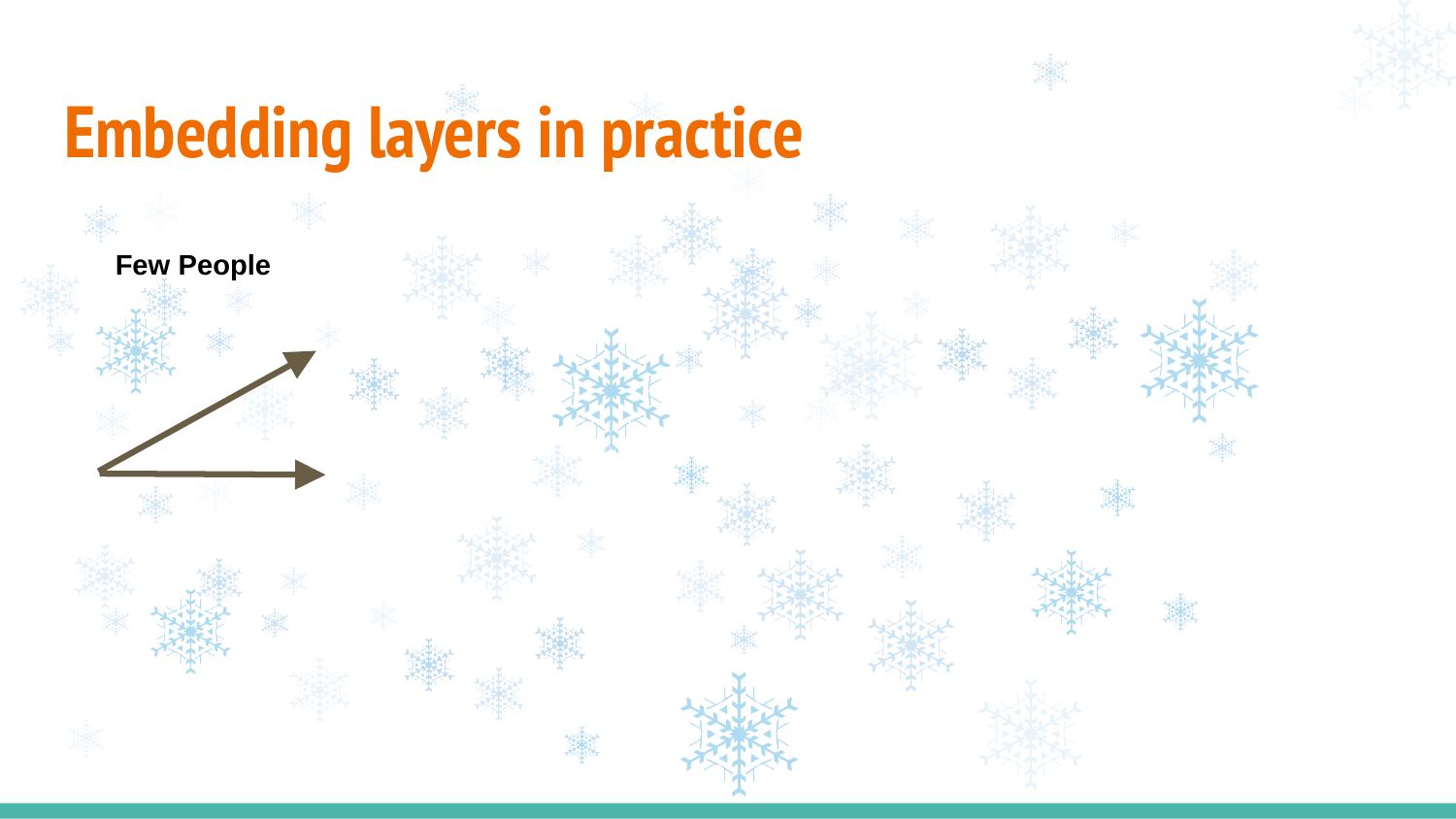

# Embedding layers in practice

Few People